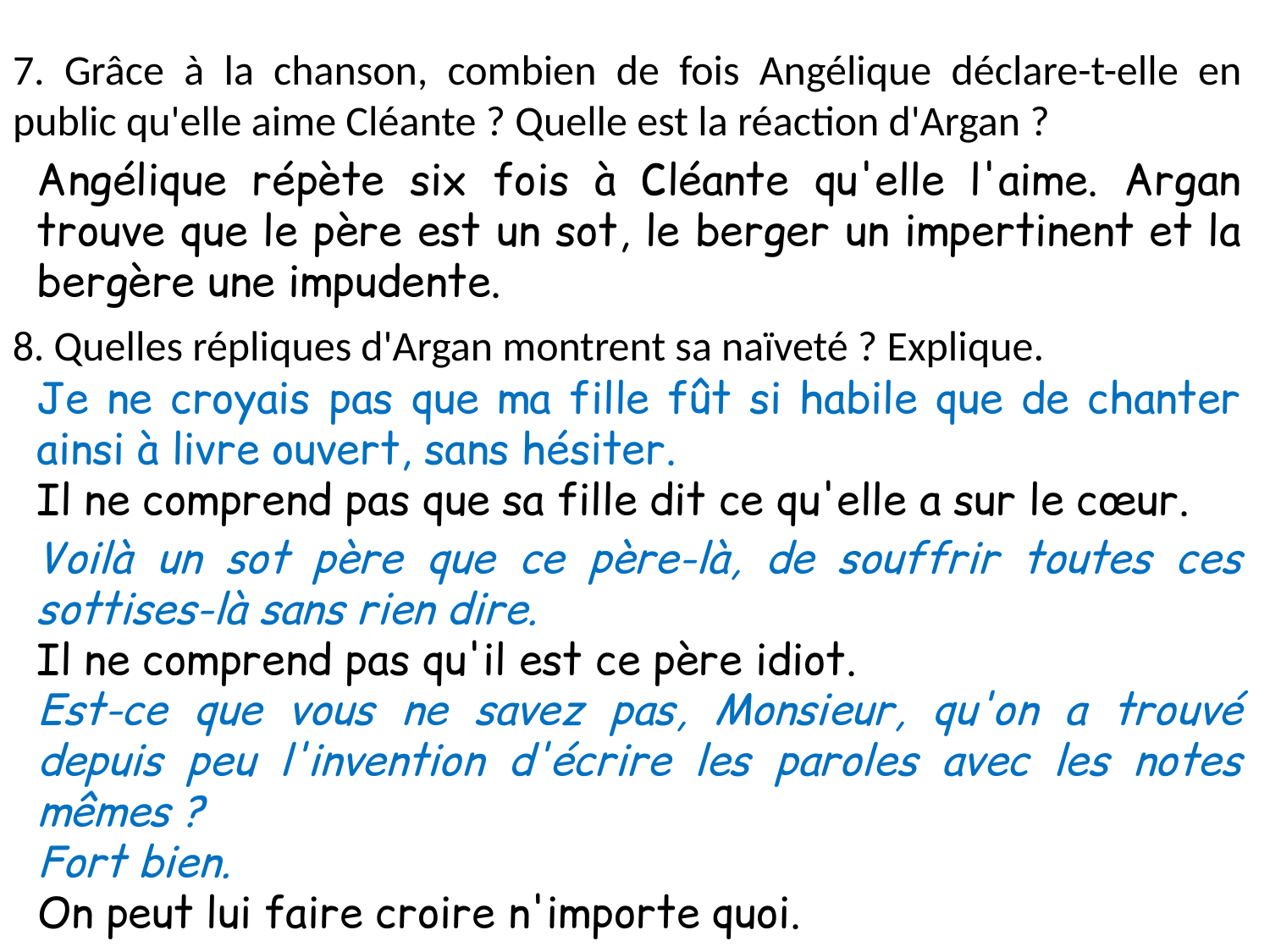

7. Grâce à la chanson, combien de fois Angélique déclare-t-elle en public qu'elle aime Cléante ? Quelle est la réaction d'Argan ?
Angélique répète six fois à Cléante qu'elle l'aime. Argan trouve que le père est un sot, le berger un impertinent et la bergère une impudente.
8. Quelles répliques d'Argan montrent sa naïveté ? Explique.
Je ne croyais pas que ma fille fût si habile que de chanter ainsi à livre ouvert, sans hésiter.
Il ne comprend pas que sa fille dit ce qu'elle a sur le cœur.
Voilà un sot père que ce père-là, de souffrir toutes ces sottises-là sans rien dire.
Il ne comprend pas qu'il est ce père idiot.
Est-ce que vous ne savez pas, Monsieur, qu'on a trouvé depuis peu l'invention d'écrire les paroles avec les notes mêmes ?
Fort bien.
On peut lui faire croire n'importe quoi.